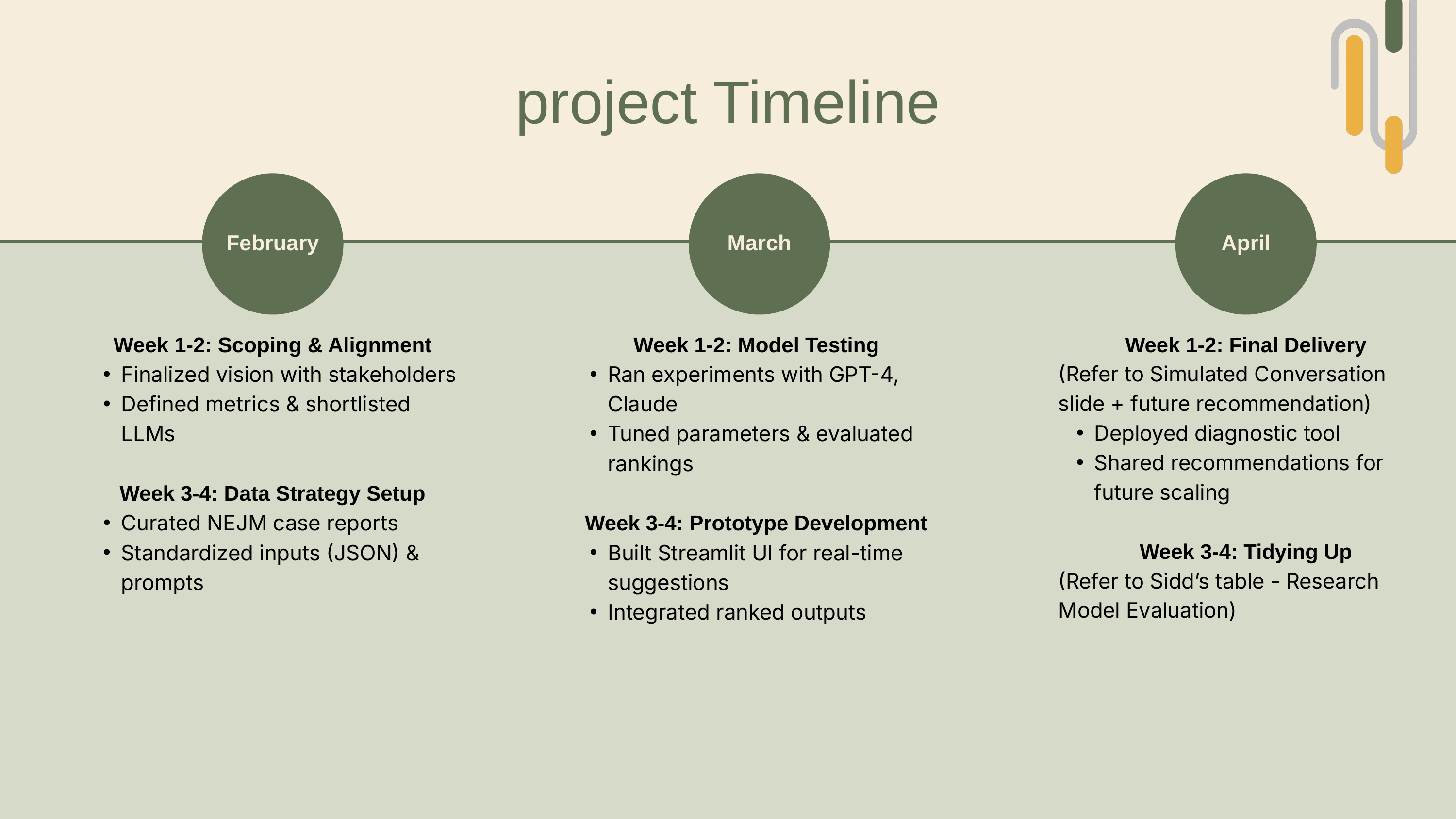

project Timeline

February
Week 1-2: Scoping & Alignment
Finalized vision with stakeholders
Defined metrics & shortlisted LLMs

Week 3-4: Data Strategy Setup
Curated NEJM case reports
Standardized inputs (JSON) & prompts

March
Week 1-2: Model Testing
Ran experiments with GPT-4, Claude
Tuned parameters & evaluated rankings

Week 3-4: Prototype Development
Built Streamlit UI for real-time suggestions
Integrated ranked outputs

April
Week 1-2: Final Delivery
(Refer to Simulated Conversation slide + future recommendation)
Deployed diagnostic tool
Shared recommendations for future scaling

Week 3-4: Tidying Up
(Refer to Sidd’s table - Research Model Evaluation)